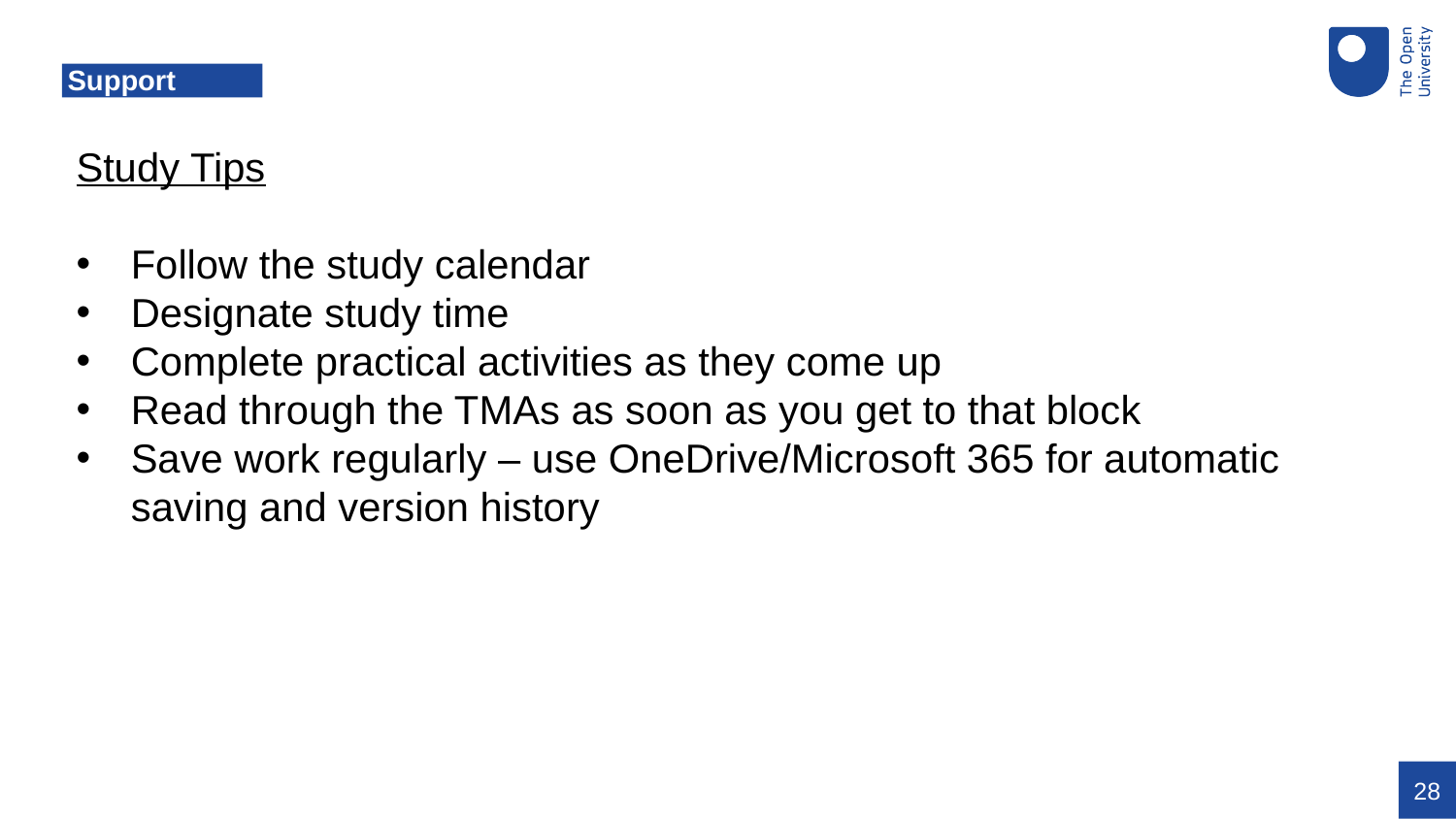

# Support
Study Tips

Follow the study calendar
Designate study time
Complete practical activities as they come up
Read through the TMAs as soon as you get to that block
Save work regularly – use OneDrive/Microsoft 365 for automatic saving and version history

28